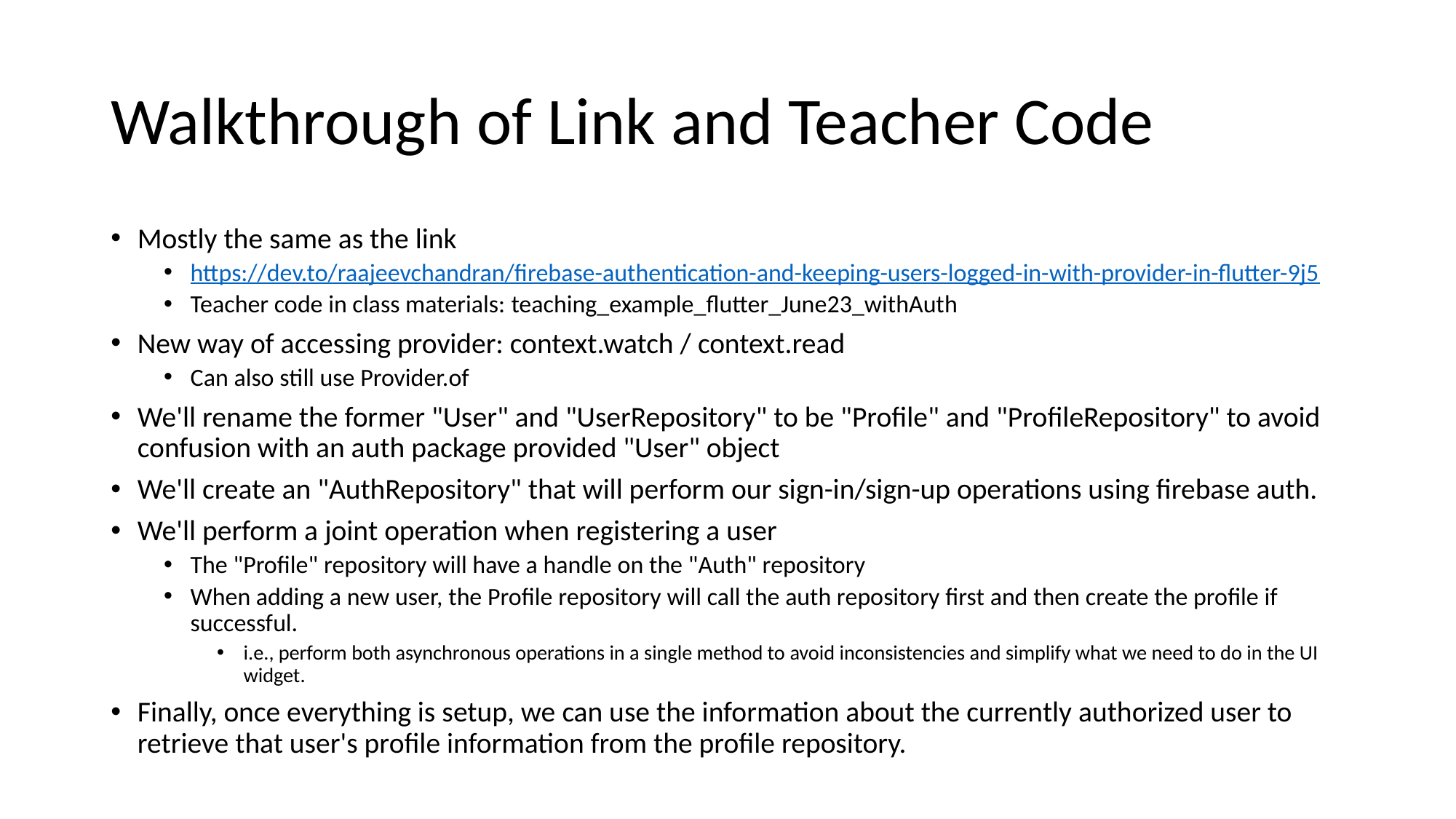

# Walkthrough of Link and Teacher Code
Mostly the same as the link
https://dev.to/raajeevchandran/firebase-authentication-and-keeping-users-logged-in-with-provider-in-flutter-9j5
Teacher code in class materials: teaching_example_flutter_June23_withAuth
New way of accessing provider: context.watch / context.read
Can also still use Provider.of
We'll rename the former "User" and "UserRepository" to be "Profile" and "ProfileRepository" to avoid confusion with an auth package provided "User" object
We'll create an "AuthRepository" that will perform our sign-in/sign-up operations using firebase auth.
We'll perform a joint operation when registering a user
The "Profile" repository will have a handle on the "Auth" repository
When adding a new user, the Profile repository will call the auth repository first and then create the profile if successful.
i.e., perform both asynchronous operations in a single method to avoid inconsistencies and simplify what we need to do in the UI widget.
Finally, once everything is setup, we can use the information about the currently authorized user to retrieve that user's profile information from the profile repository.